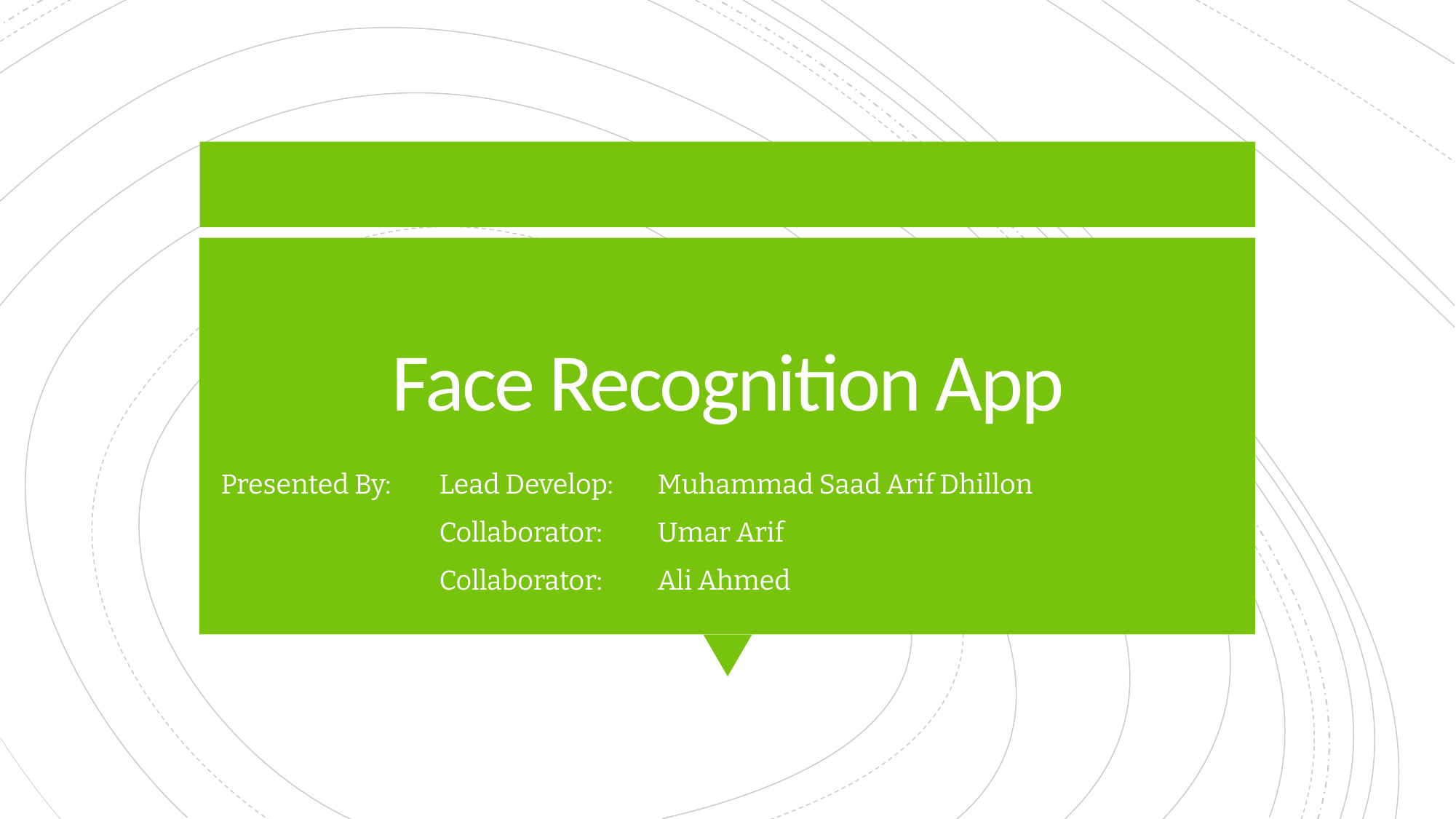

# Face Recognition App
Presented By: 	Lead Develop: 	Muhammad Saad Arif Dhillon
		Collaborator:	Umar Arif
		Collaborator:	Ali Ahmed